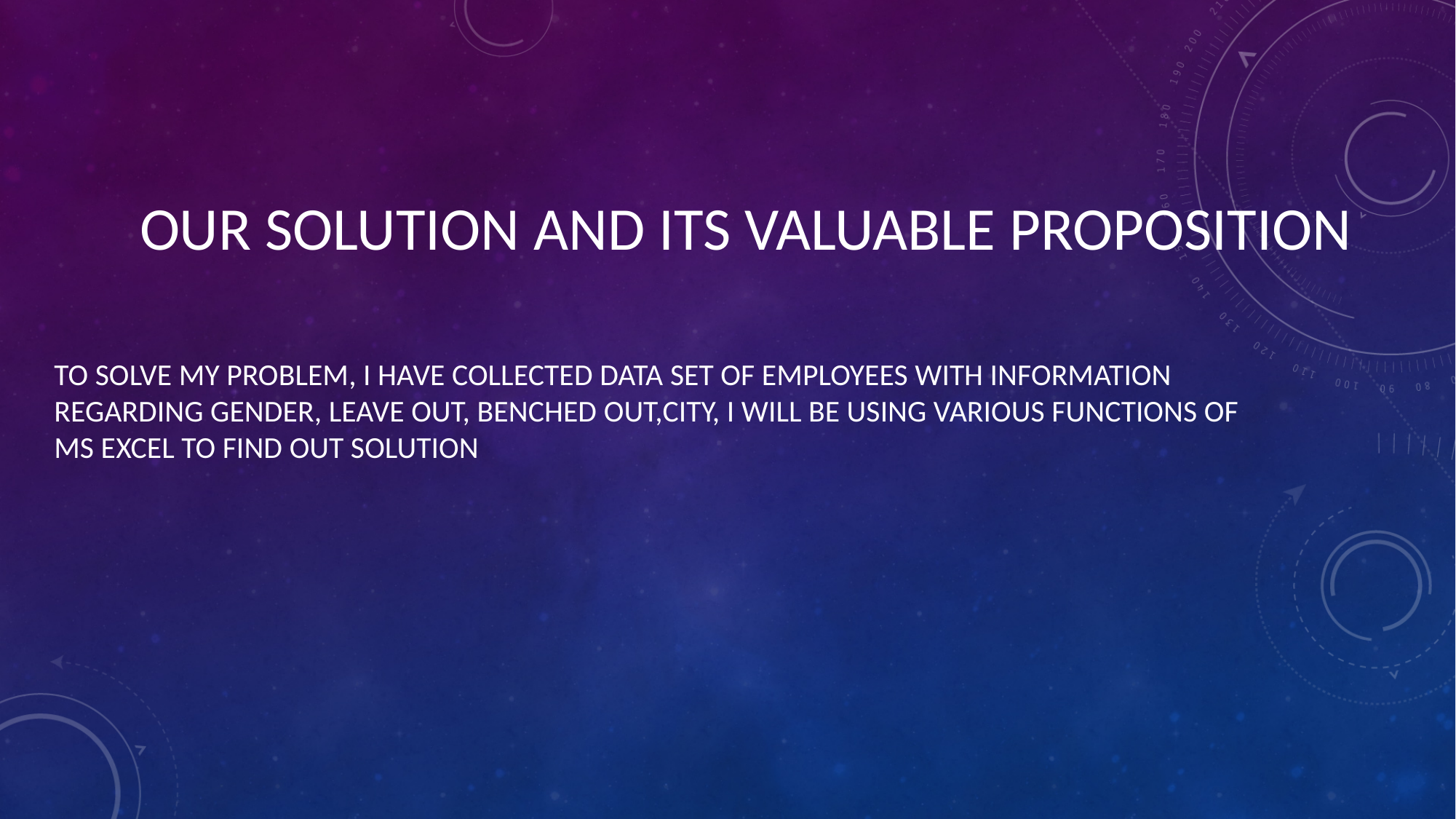

# Our SOLUTION AND ITS VALUABLE PROPOSITION
TO SOLVE MY PROBLEM, I HAVE COLLECTED DATA SET OF EMPLOYEES WITH INFORMATION REGARDING GENDER, LEAVE OUT, BENCHED OUT,CITY, I WILL BE USING VARIOUS FUNCTIONS OF MS EXCEL TO FIND OUT SOLUTION